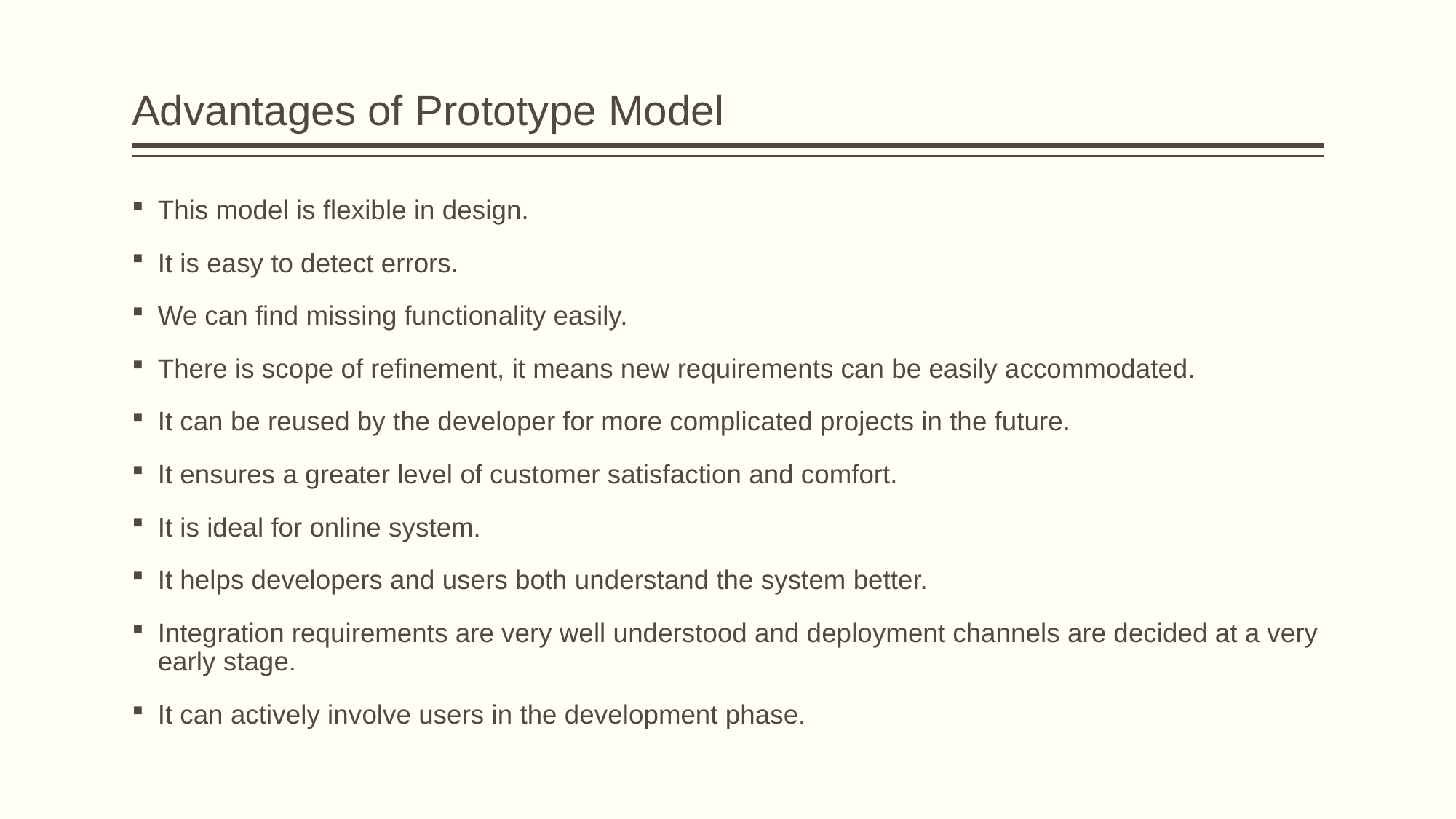

# Advantages of Prototype Model
This model is flexible in design.
It is easy to detect errors.
We can find missing functionality easily.
There is scope of refinement, it means new requirements can be easily accommodated.
It can be reused by the developer for more complicated projects in the future.
It ensures a greater level of customer satisfaction and comfort.
It is ideal for online system.
It helps developers and users both understand the system better.
Integration requirements are very well understood and deployment channels are decided at a very early stage.
It can actively involve users in the development phase.